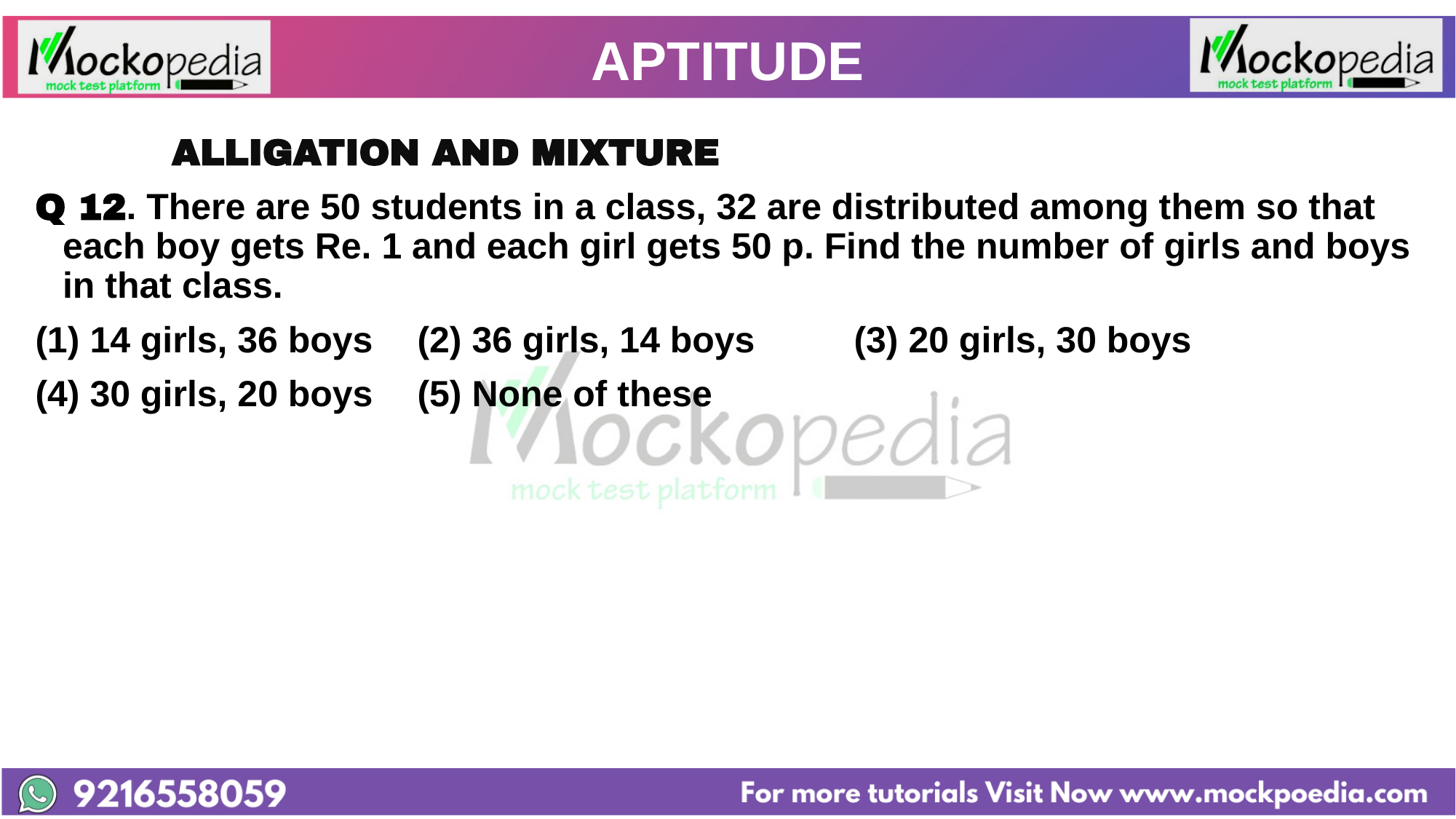

# APTITUDE
		ALLIGATION AND MIXTURE
Q 12. There are 50 students in a class, 32 are distributed among them so that each boy gets Re. 1 and each girl gets 50 p. Find the number of girls and boys in that class.
14 girls, 36 boys 	(2) 36 girls, 14 boys 	(3) 20 girls, 30 boys
(4) 30 girls, 20 boys 	(5) None of these